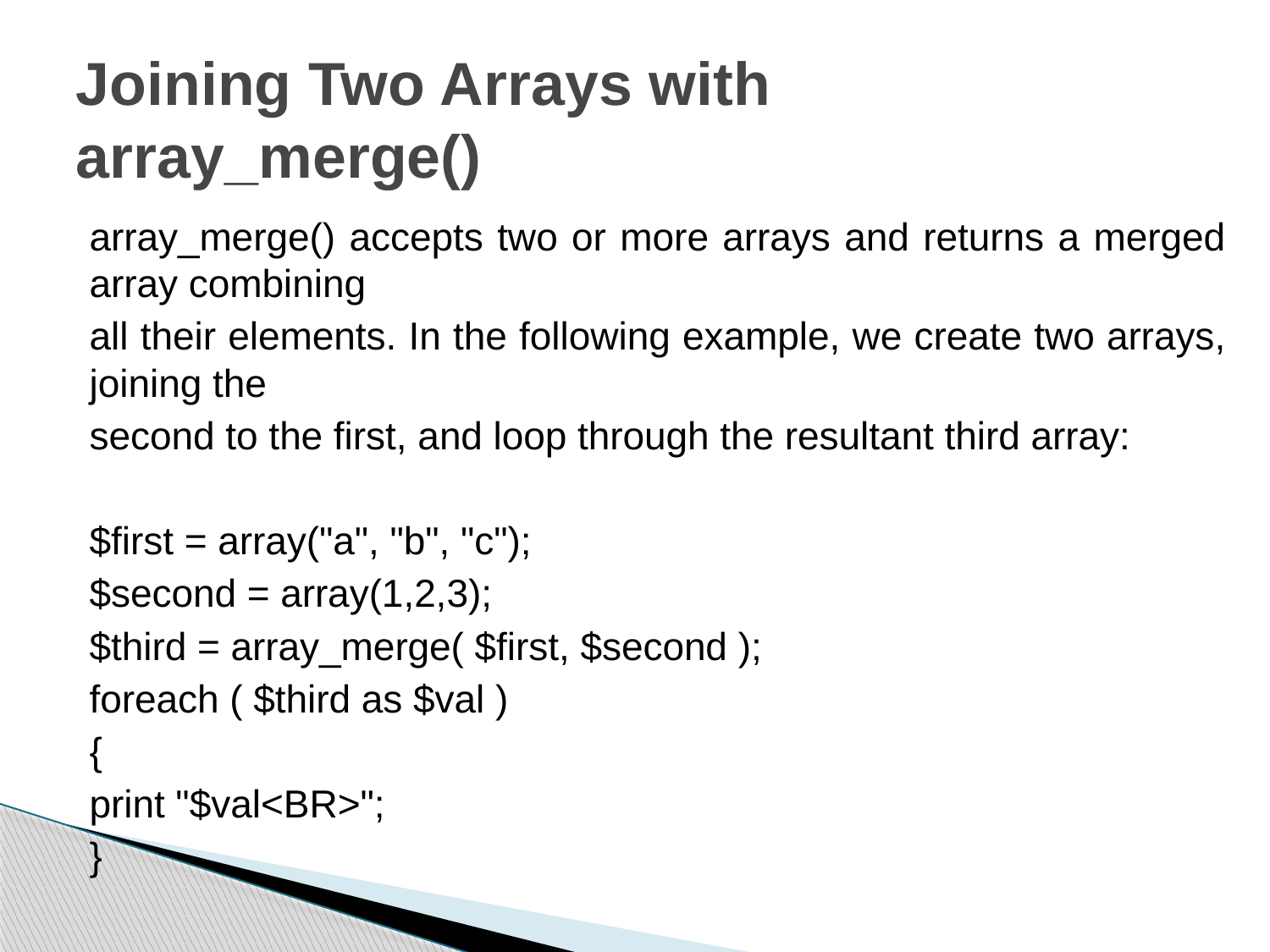

# Joining Two Arrays with array_merge()
array_merge() accepts two or more arrays and returns a merged array combining
all their elements. In the following example, we create two arrays, joining the
second to the first, and loop through the resultant third array:

$first = array("a", "b", "c");
$second = array(1,2,3);
$third = array_merge( $first, $second );
foreach ( $third as $val )
{
print "$val<BR>";
}